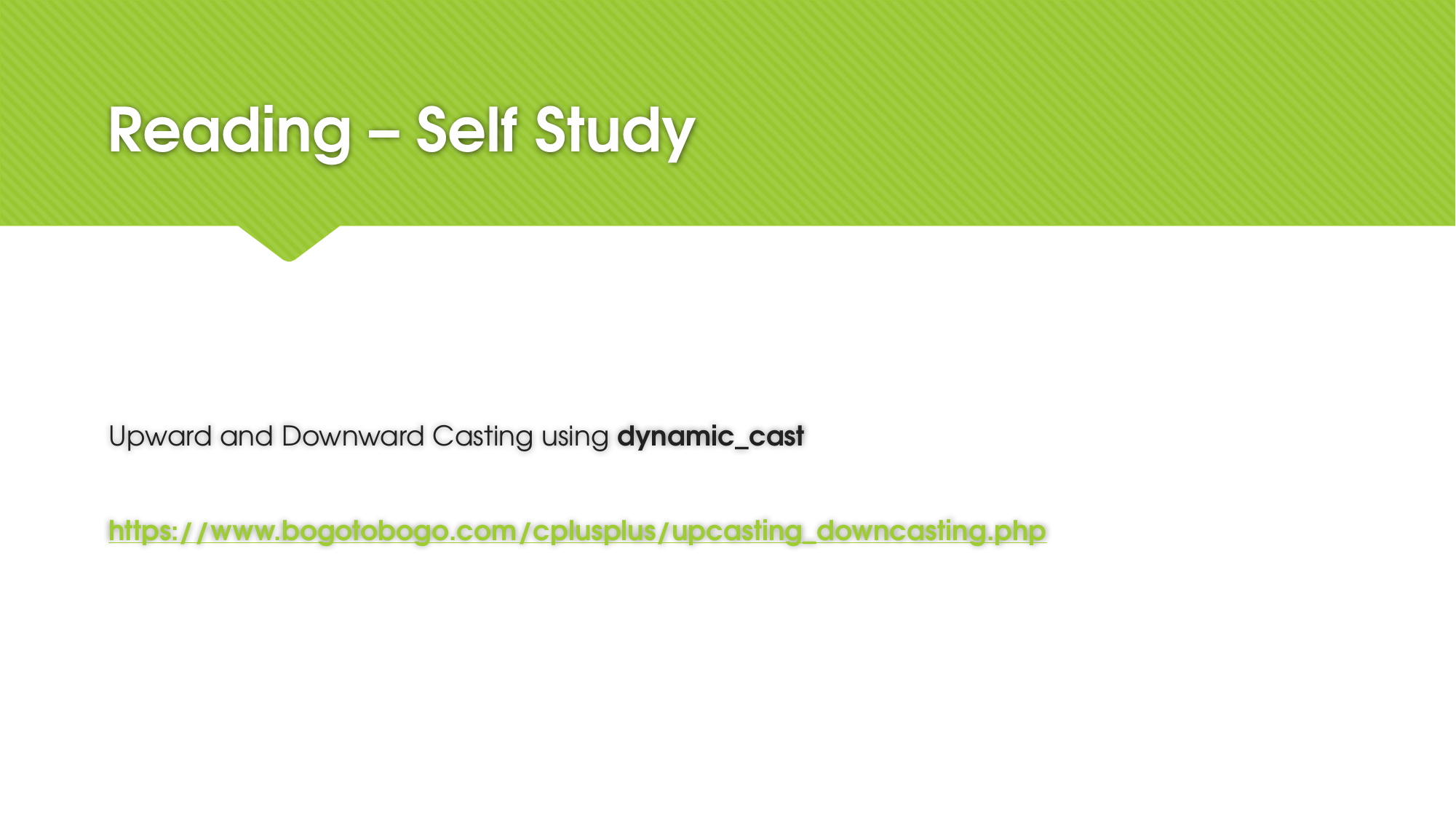

# Reading – Self Study
Upward and Downward Casting using dynamic_cast

https://www.bogotobogo.com/cplusplus/upcasting_downcasting.php